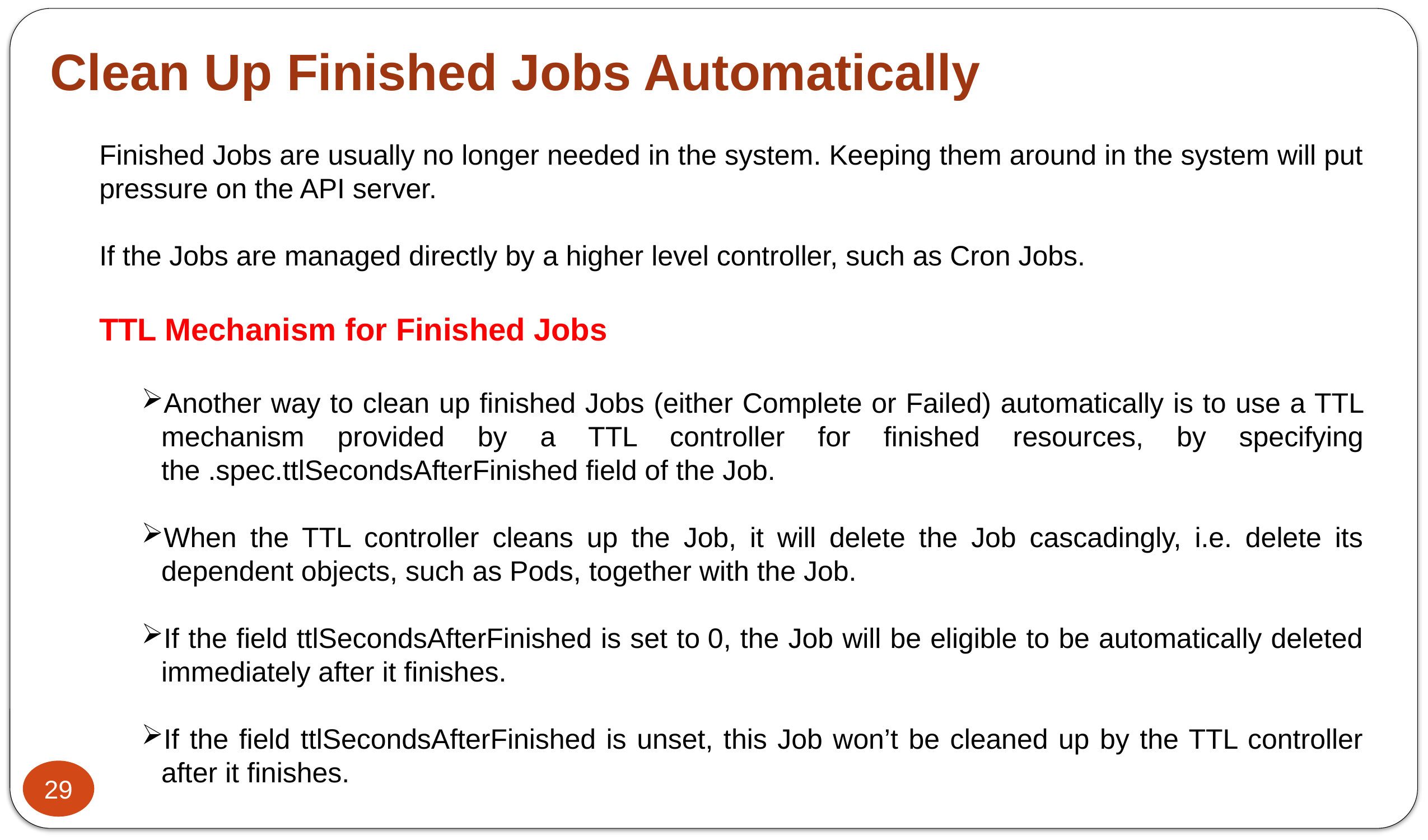

Clean Up Finished Jobs Automatically
Finished Jobs are usually no longer needed in the system. Keeping them around in the system will put pressure on the API server.

If the Jobs are managed directly by a higher level controller, such as Cron Jobs.

TTL Mechanism for Finished Jobs

Another way to clean up finished Jobs (either Complete or Failed) automatically is to use a TTL mechanism provided by a TTL controller for finished resources, by specifying the .spec.ttlSecondsAfterFinished field of the Job.

When the TTL controller cleans up the Job, it will delete the Job cascadingly, i.e. delete its dependent objects, such as Pods, together with the Job.

If the field ttlSecondsAfterFinished is set to 0, the Job will be eligible to be automatically deleted immediately after it finishes.

If the field ttlSecondsAfterFinished is unset, this Job won’t be cleaned up by the TTL controller after it finishes.

29